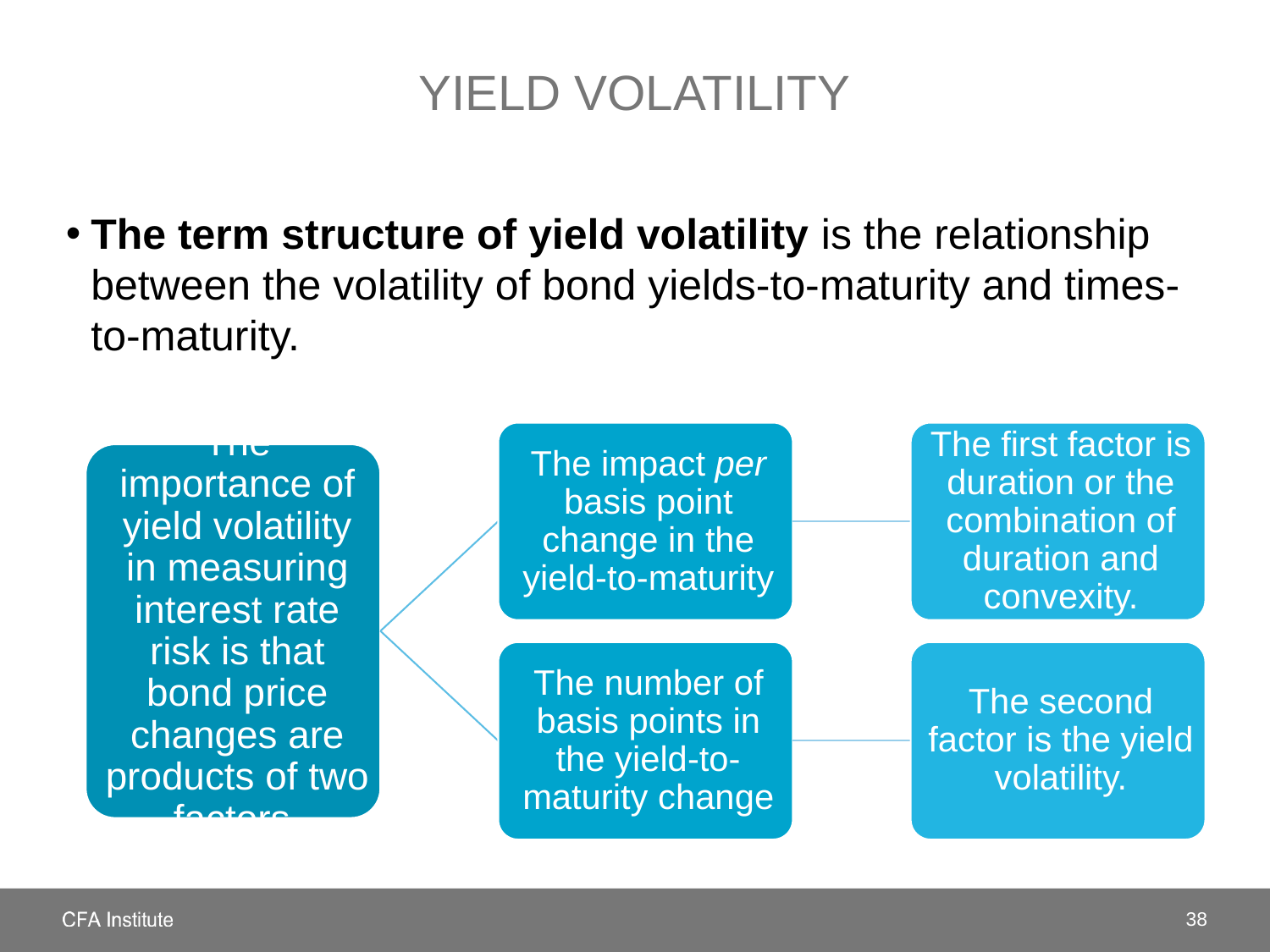

# Yield volatility
The term structure of yield volatility is the relationship between the volatility of bond yields-to-maturity and times-to-maturity.
The importance of yield volatility in measuring interest rate risk is that bond price changes are products of two factors.

The impact per basis point change in the yield-to-maturity

The first factor is duration or the combination of duration and convexity.

The number of basis points in the yield-to-maturity change

The second factor is the yield volatility.
38